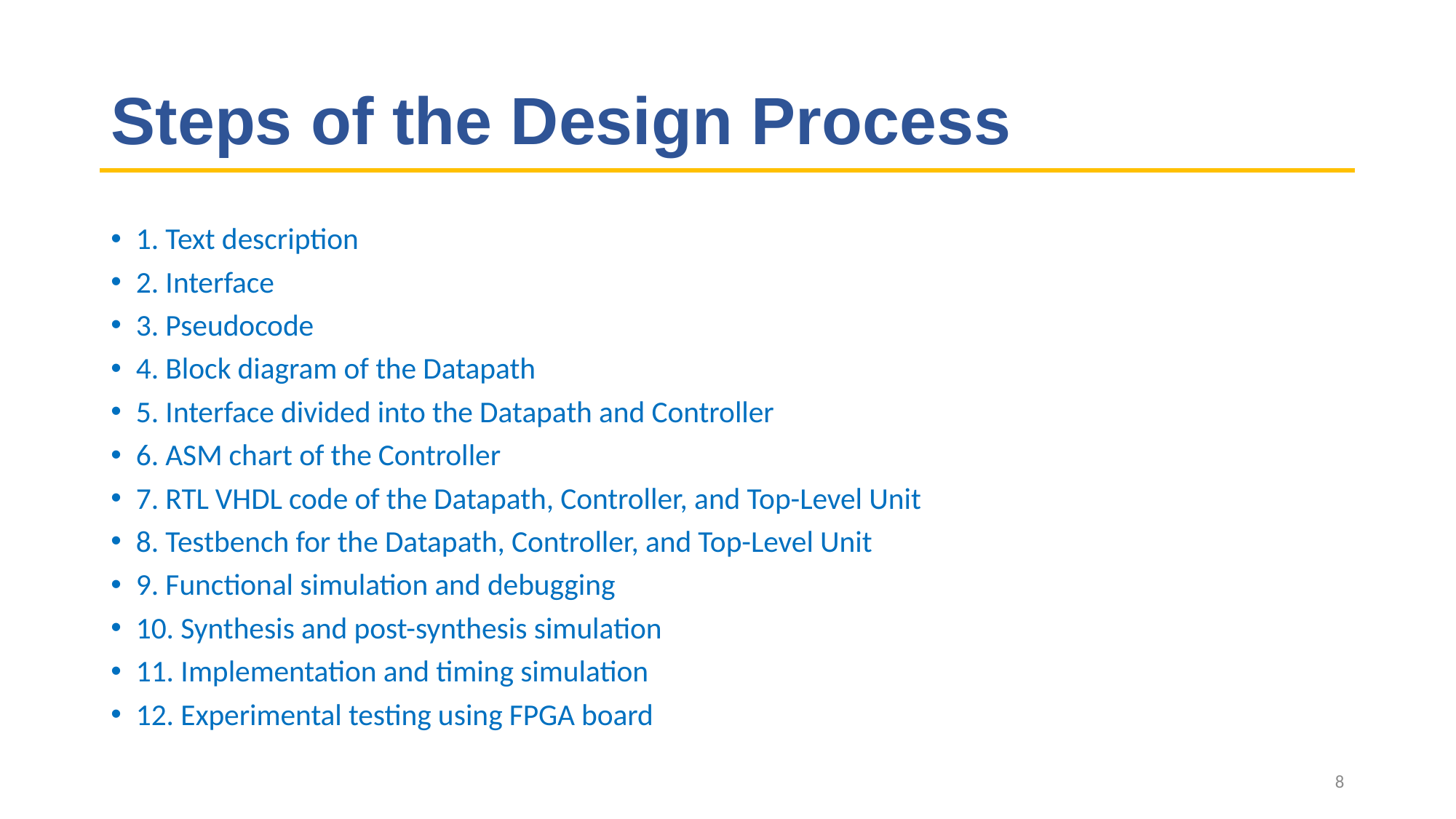

# Steps of the Design Process
1. Text description
2. Interface
3. Pseudocode
4. Block diagram of the Datapath
5. Interface divided into the Datapath and Controller
6. ASM chart of the Controller
7. RTL VHDL code of the Datapath, Controller, and Top-Level Unit
8. Testbench for the Datapath, Controller, and Top-Level Unit
9. Functional simulation and debugging
10. Synthesis and post-synthesis simulation
11. Implementation and timing simulation
12. Experimental testing using FPGA board
8